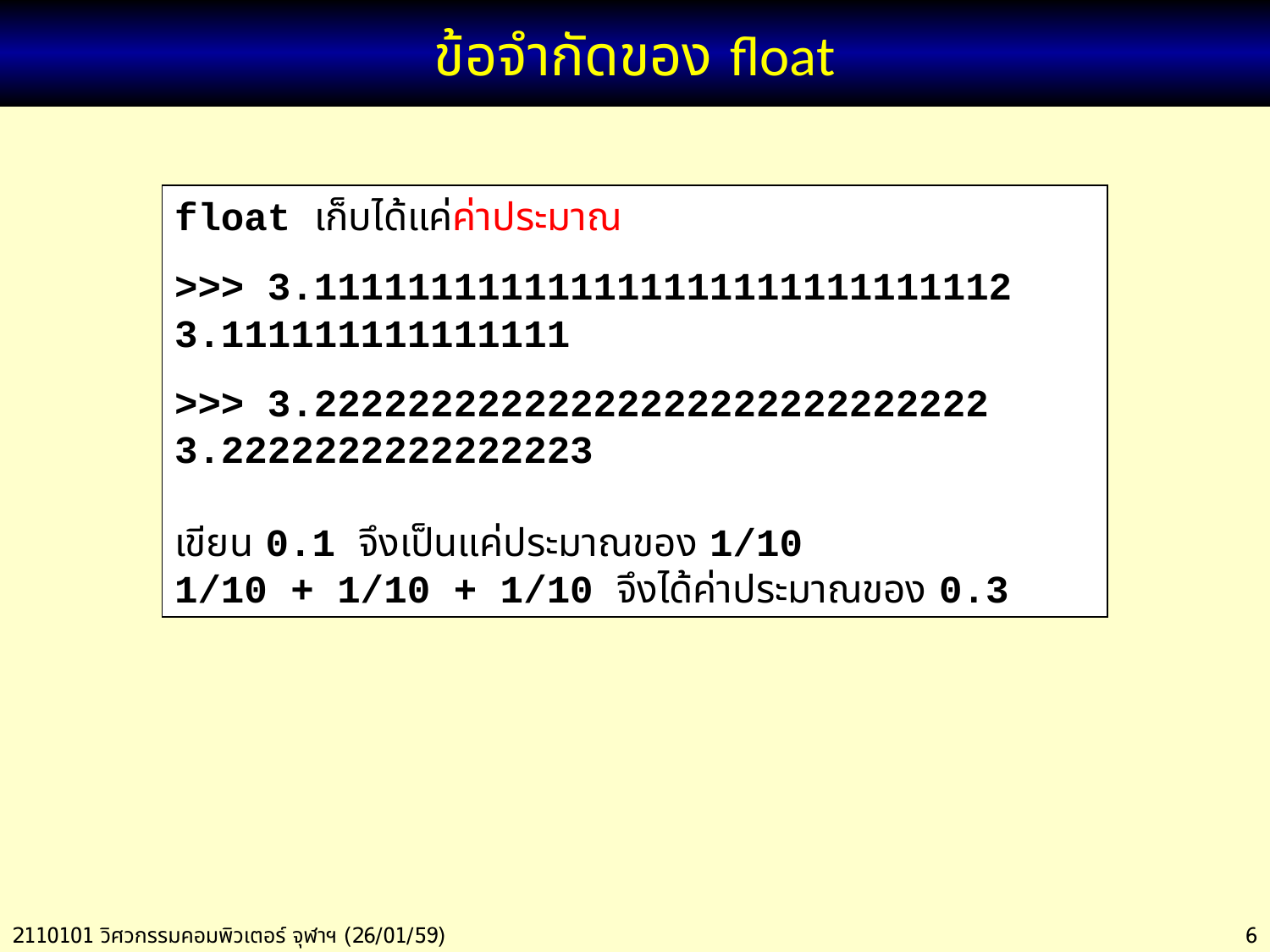

# ข้อจำกัดของ float
float เก็บได้แค่ค่าประมาณ
>>> 3.111111111111111111111111111112
3.111111111111111
>>> 3.22222222222222222222222222222
3.2222222222222223

เขียน 0.1 จึงเป็นแค่ประมาณของ 1/10
1/10 + 1/10 + 1/10 จึงได้ค่าประมาณของ 0.3